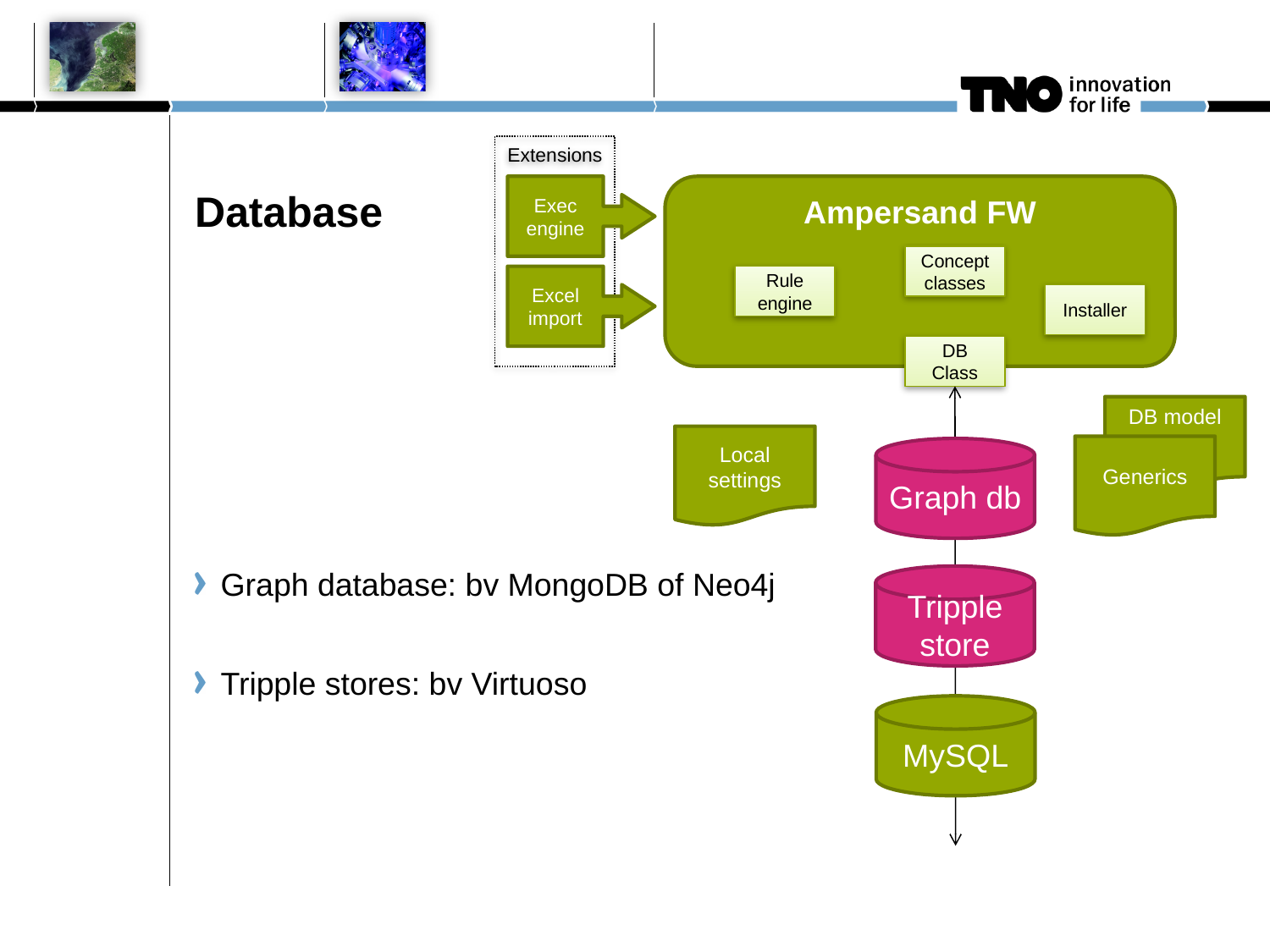

Extensions
Exec
engine
Ampersand FW
# Database
Concept
classes
Excel
import
Rule engine
Installer

Graph database: bv MongoDB of Neo4j

Tripple stores: bv Virtuoso
DB Class
DB model
Local settings
Generics
Graph db
Tripple store
MySQL